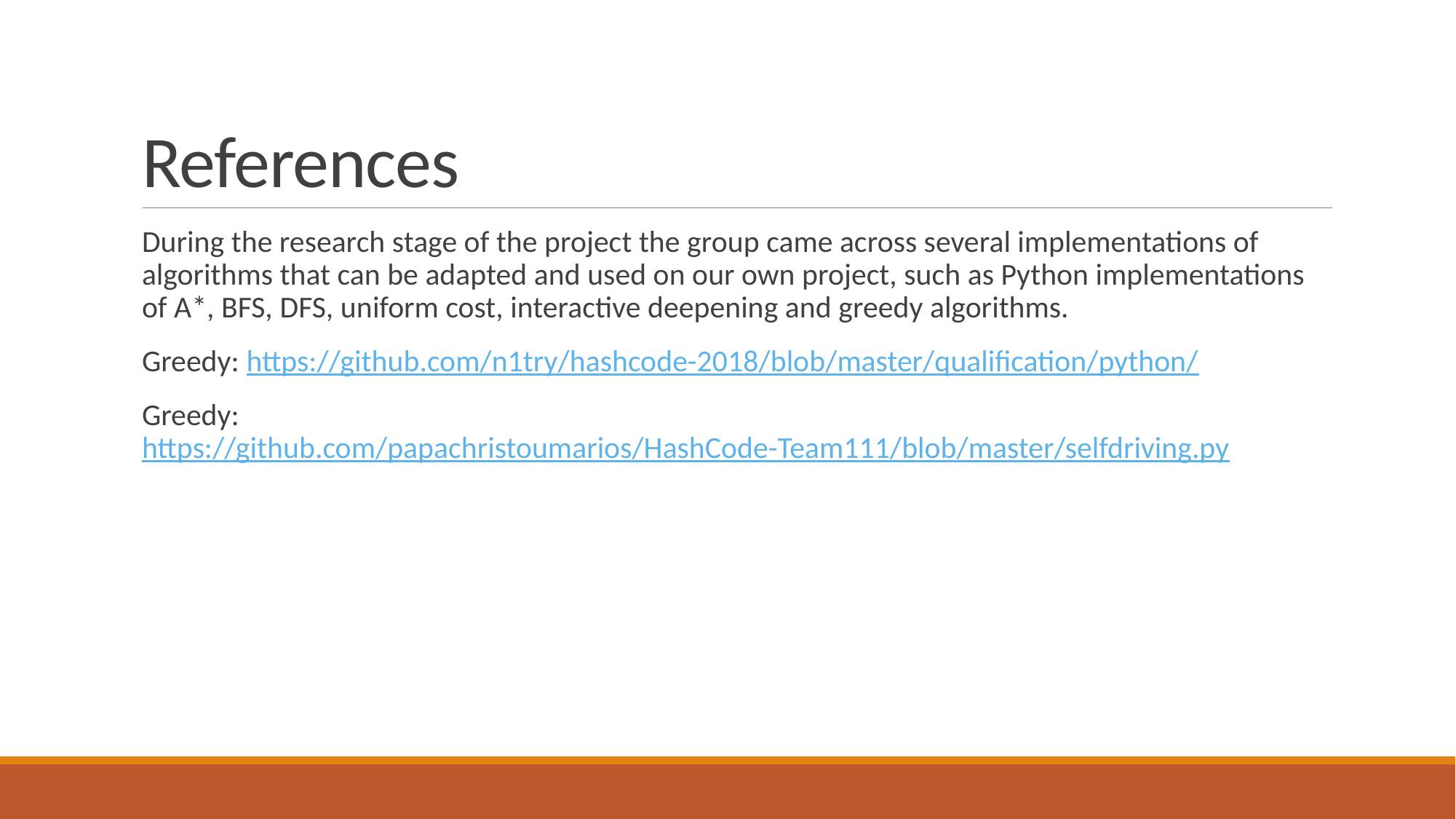

# References
During the research stage of the project the group came across several implementations of algorithms that can be adapted and used on our own project, such as Python implementations of A*, BFS, DFS, uniform cost, interactive deepening and greedy algorithms.
Greedy: https://github.com/n1try/hashcode-2018/blob/master/qualification/python/
Greedy: https://github.com/papachristoumarios/HashCode-Team111/blob/master/selfdriving.py